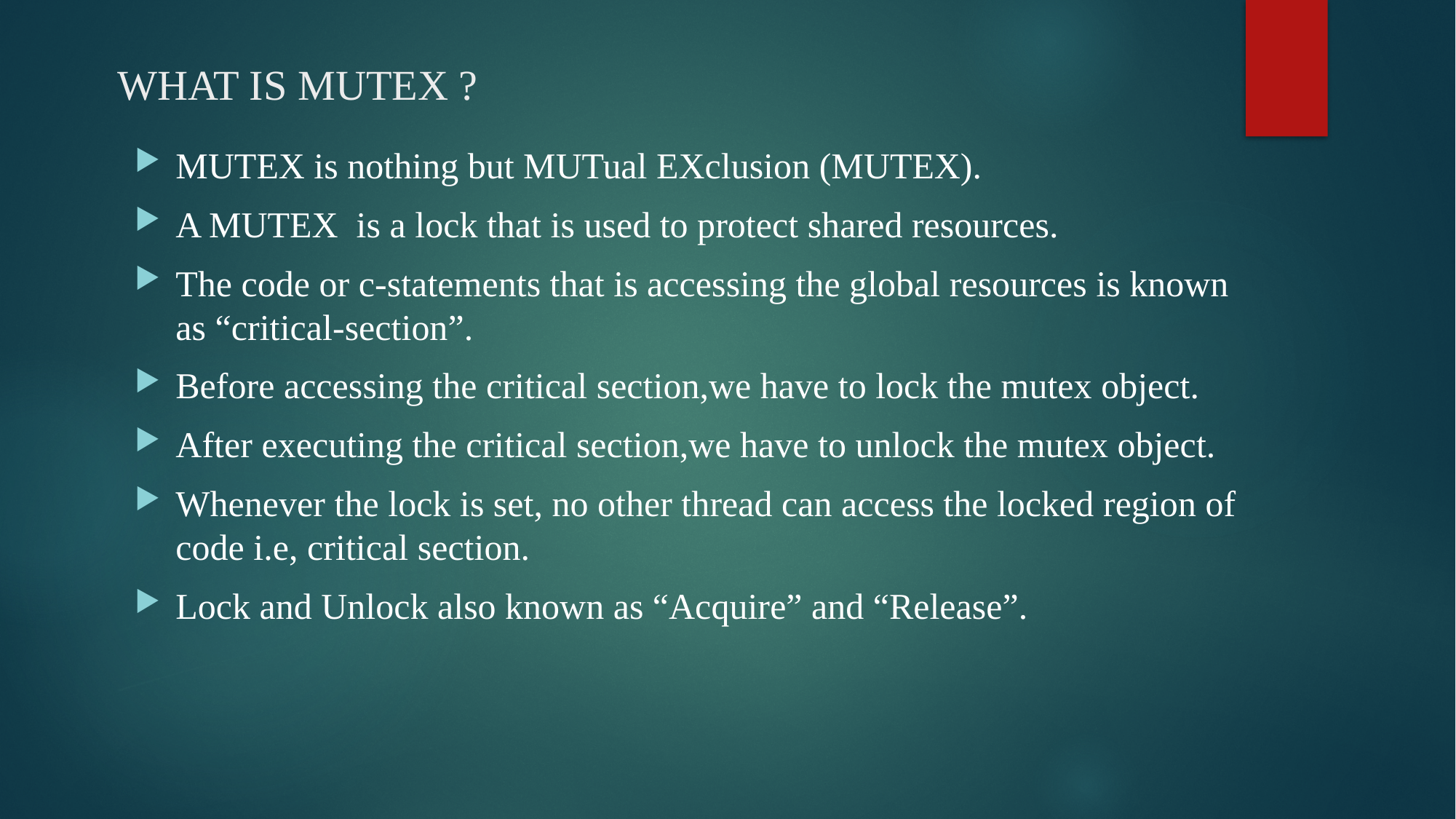

# WHAT IS MUTEX ?
MUTEX is nothing but MUTual EXclusion (MUTEX).
A MUTEX  is a lock that is used to protect shared resources.
The code or c-statements that is accessing the global resources is known as “critical-section”.
Before accessing the critical section,we have to lock the mutex object.
After executing the critical section,we have to unlock the mutex object.
Whenever the lock is set, no other thread can access the locked region of code i.e, critical section.
Lock and Unlock also known as “Acquire” and “Release”.